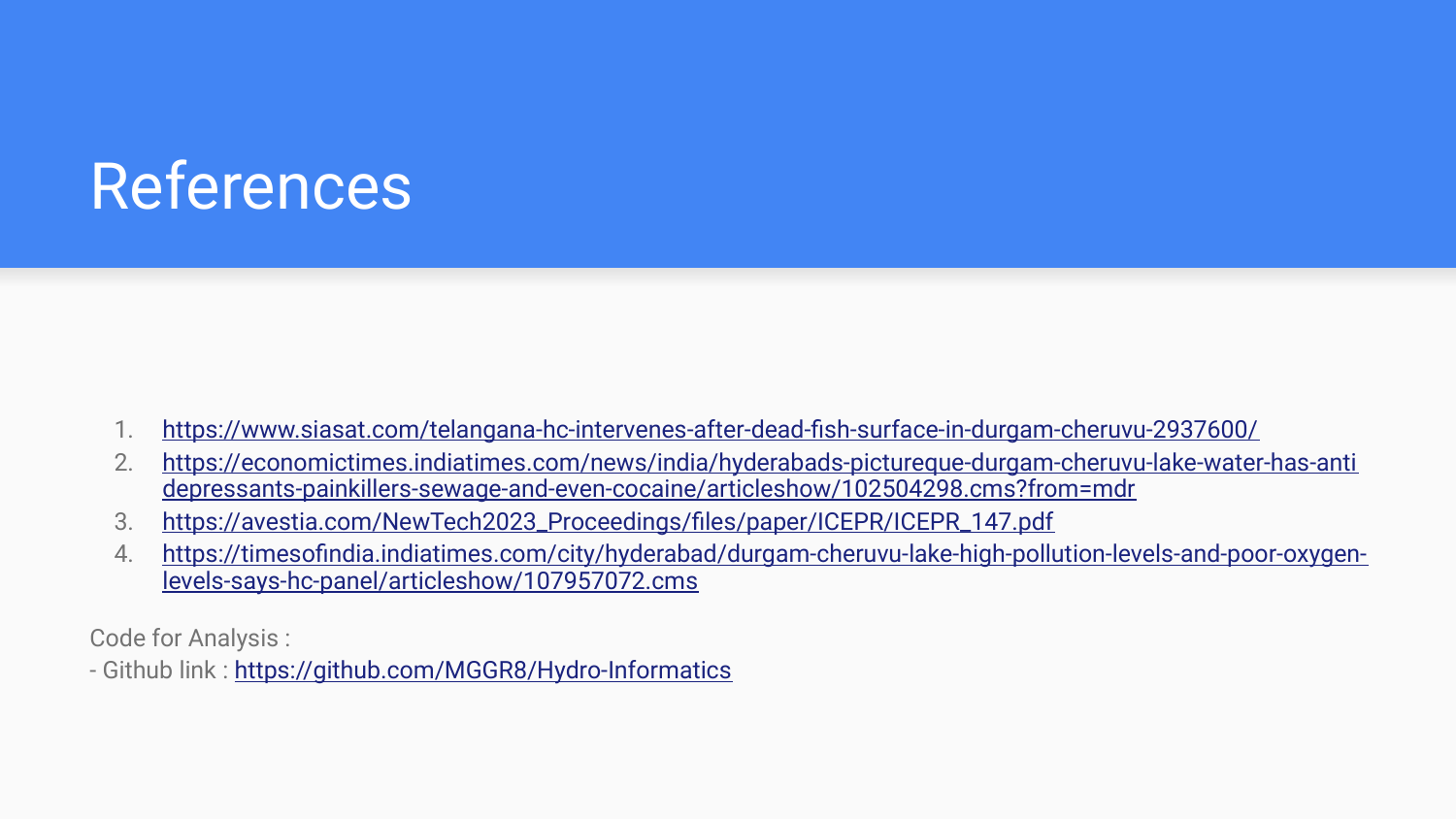

# References
https://www.siasat.com/telangana-hc-intervenes-after-dead-fish-surface-in-durgam-cheruvu-2937600/
https://economictimes.indiatimes.com/news/india/hyderabads-pictureque-durgam-cheruvu-lake-water-has-antidepressants-painkillers-sewage-and-even-cocaine/articleshow/102504298.cms?from=mdr
https://avestia.com/NewTech2023_Proceedings/files/paper/ICEPR/ICEPR_147.pdf
https://timesofindia.indiatimes.com/city/hyderabad/durgam-cheruvu-lake-high-pollution-levels-and-poor-oxygen-levels-says-hc-panel/articleshow/107957072.cms
Code for Analysis :
- Github link : https://github.com/MGGR8/Hydro-Informatics